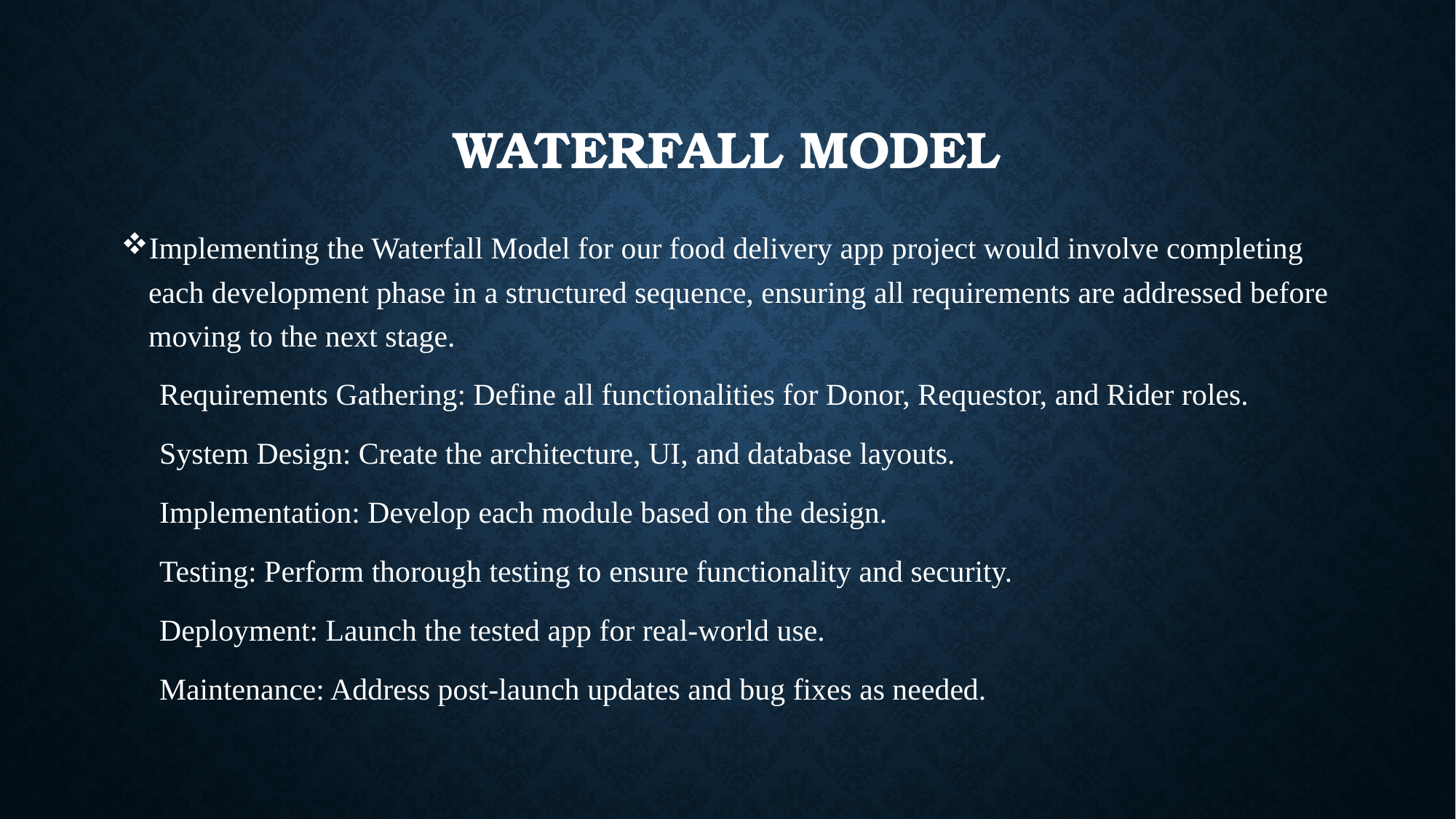

# WATERFALL MODEL
Implementing the Waterfall Model for our food delivery app project would involve completing each development phase in a structured sequence, ensuring all requirements are addressed before moving to the next stage.
     Requirements Gathering: Define all functionalities for Donor, Requestor, and Rider roles.
     System Design: Create the architecture, UI, and database layouts.
     Implementation: Develop each module based on the design.
     Testing: Perform thorough testing to ensure functionality and security.
     Deployment: Launch the tested app for real-world use.
     Maintenance: Address post-launch updates and bug fixes as needed.